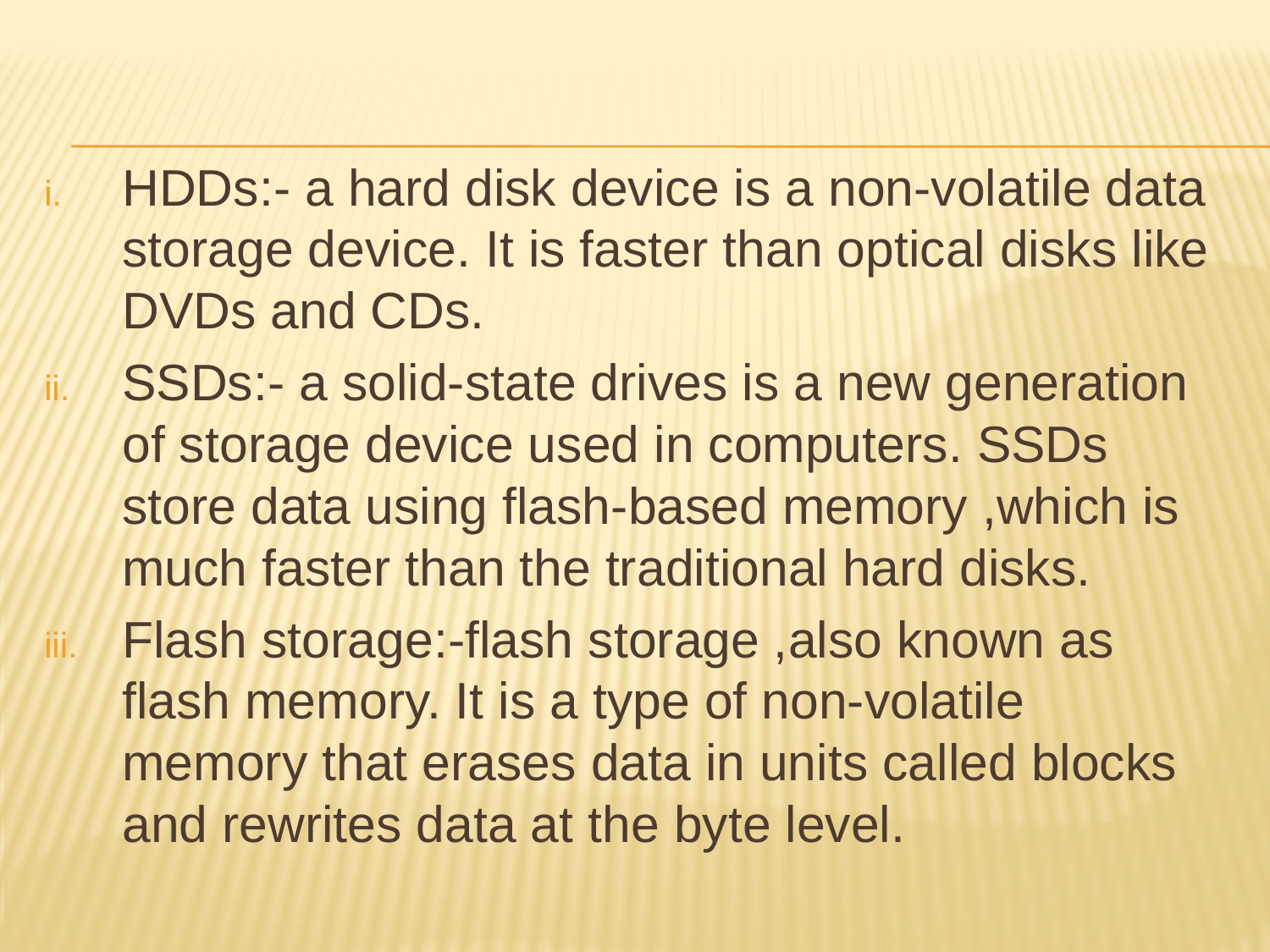

#
HDDs:- a hard disk device is a non-volatile data storage device. It is faster than optical disks like DVDs and CDs.
SSDs:- a solid-state drives is a new generation of storage device used in computers. SSDs store data using flash-based memory ,which is much faster than the traditional hard disks.
Flash storage:-flash storage ,also known as flash memory. It is a type of non-volatile memory that erases data in units called blocks and rewrites data at the byte level.